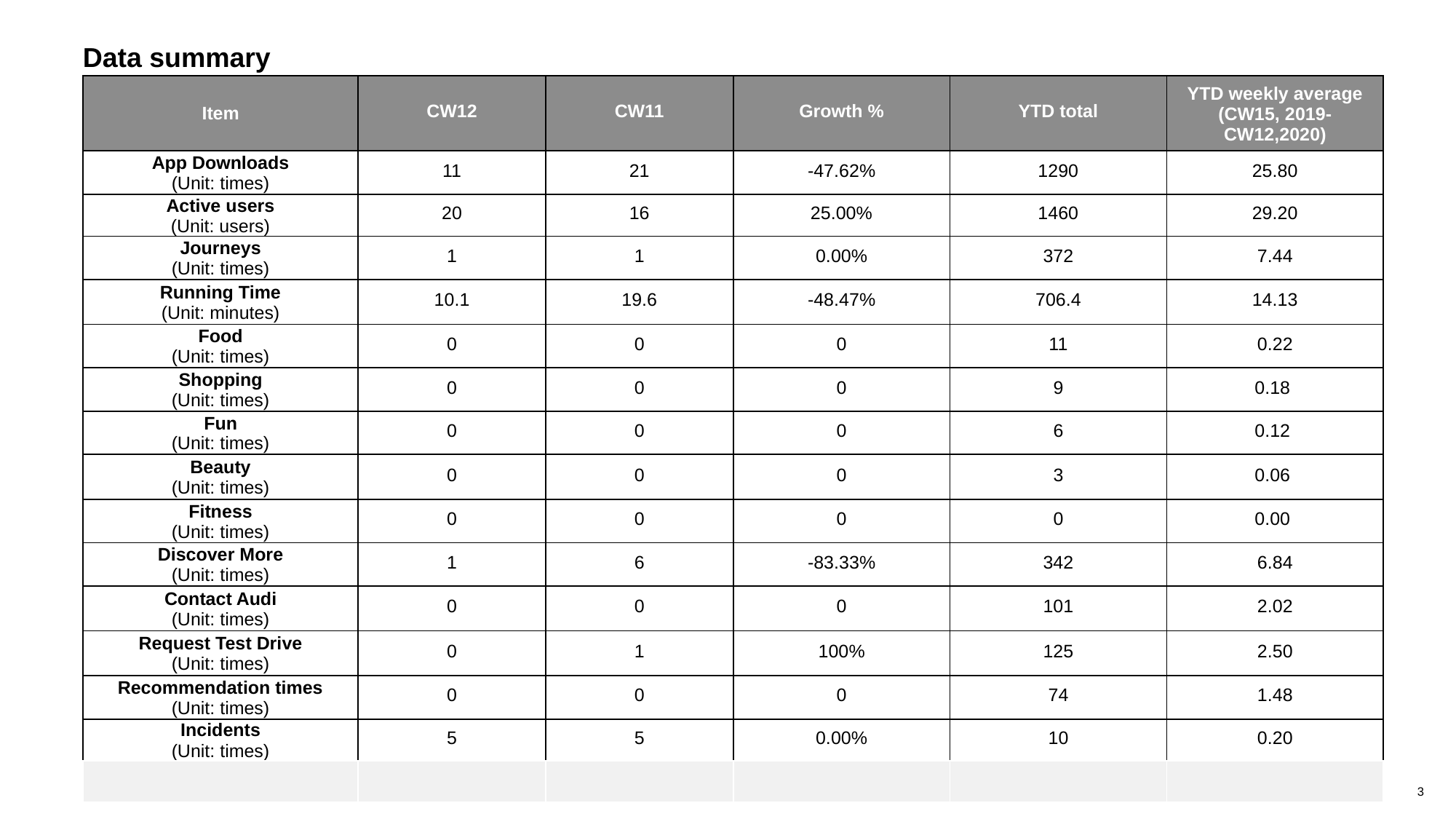

# Data summary
| Item | CW12 | CW11 | Growth % | YTD total | YTD weekly average (CW15, 2019-CW12,2020) |
| --- | --- | --- | --- | --- | --- |
| App Downloads (Unit: times) | 11 | 21 | -47.62% | 1290 | 25.80 |
| Active users (Unit: users) | 20 | 16 | 25.00% | 1460 | 29.20 |
| Journeys (Unit: times) | 1 | 1 | 0.00% | 372 | 7.44 |
| Running Time (Unit: minutes) | 10.1 | 19.6 | -48.47% | 706.4 | 14.13 |
| Food (Unit: times) | 0 | 0 | 0 | 11 | 0.22 |
| Shopping (Unit: times) | 0 | 0 | 0 | 9 | 0.18 |
| Fun (Unit: times) | 0 | 0 | 0 | 6 | 0.12 |
| Beauty (Unit: times) | 0 | 0 | 0 | 3 | 0.06 |
| Fitness (Unit: times) | 0 | 0 | 0 | 0 | 0.00 |
| Discover More (Unit: times) | 1 | 6 | -83.33% | 342 | 6.84 |
| Contact Audi (Unit: times) | 0 | 0 | 0 | 101 | 2.02 |
| Request Test Drive (Unit: times) | 0 | 1 | 100% | 125 | 2.50 |
| Recommendation times (Unit: times) | 0 | 0 | 0 | 74 | 1.48 |
| Incidents (Unit: times) | 5 | 5 | 0.00% | 10 | 0.20 |
|  |  |  |  |  |  |